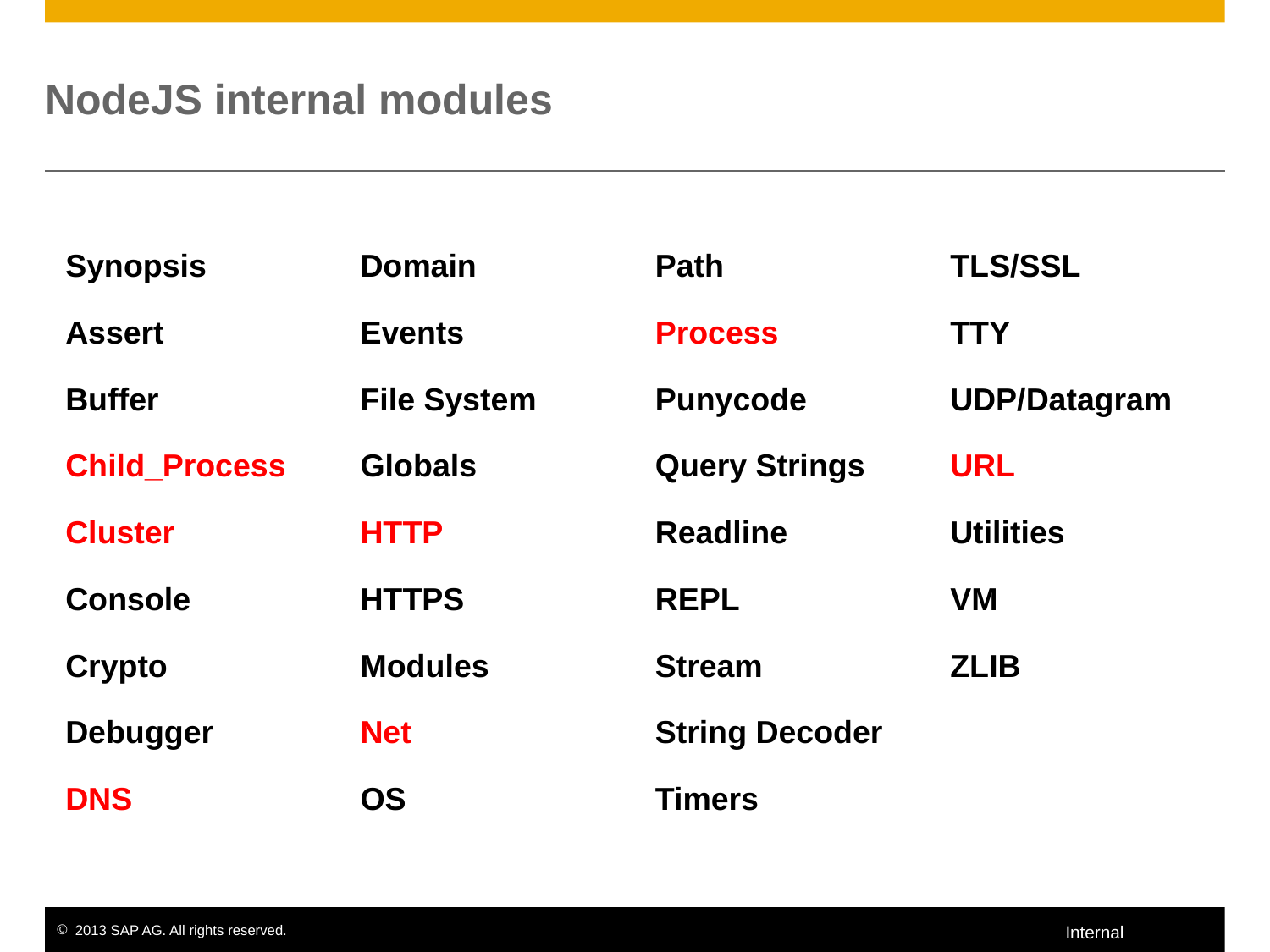

# NodeJS internal modules
Synopsis
Assert
Buffer
Child_Process
Cluster
Console
Crypto
Debugger
DNS
Domain
Events
File System
Globals
HTTP
HTTPS
Modules
Net
OS
Path
Process
Punycode
Query Strings
Readline
REPL
Stream
String Decoder
Timers
TLS/SSL
TTY
UDP/Datagram
URL
Utilities
VM
ZLIB